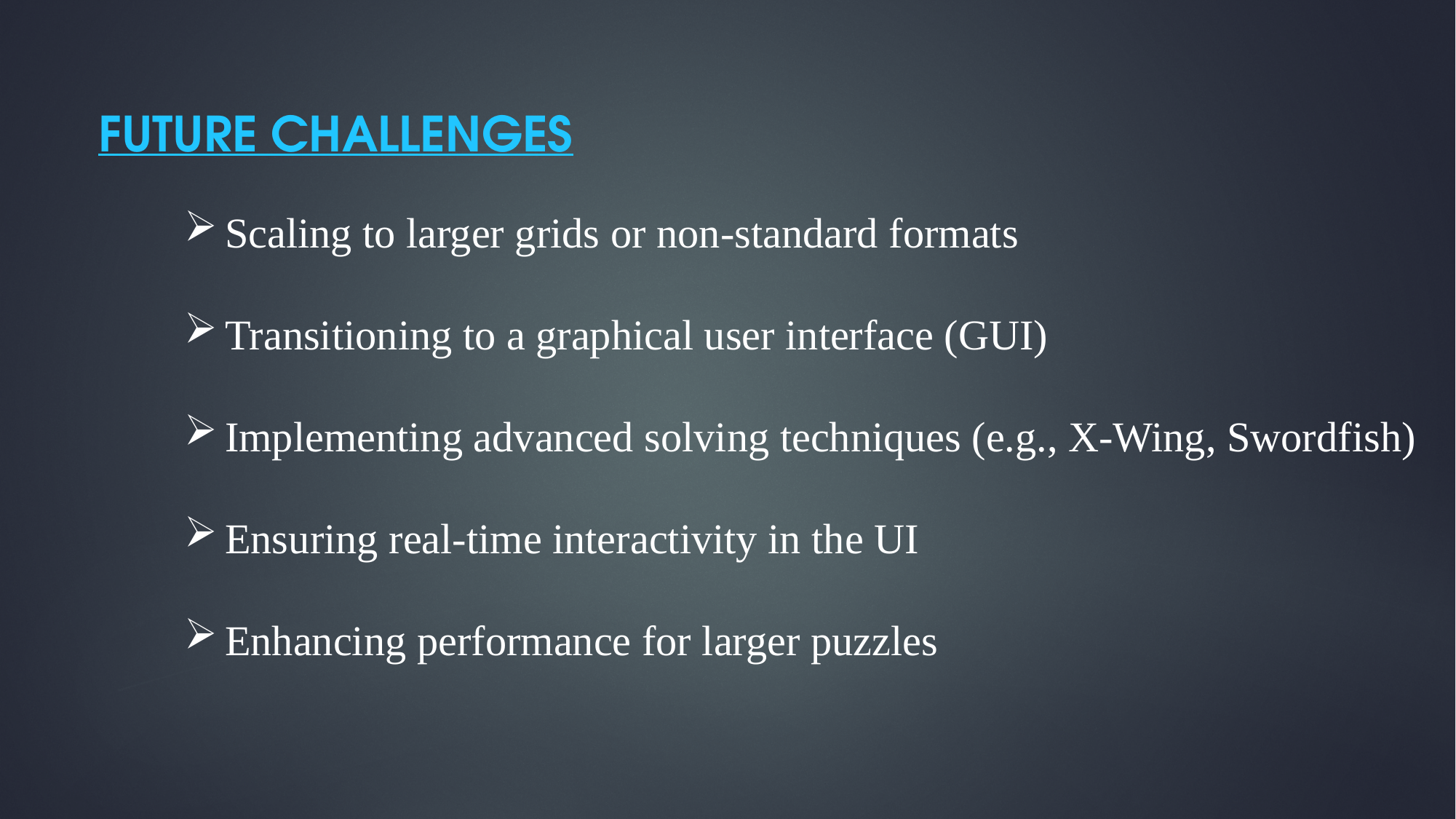

# Future Challenges

Scaling to larger grids or non-standard formats
Transitioning to a graphical user interface (GUI)
Implementing advanced solving techniques (e.g., X-Wing, Swordfish)
Ensuring real-time interactivity in the UI
Enhancing performance for larger puzzles